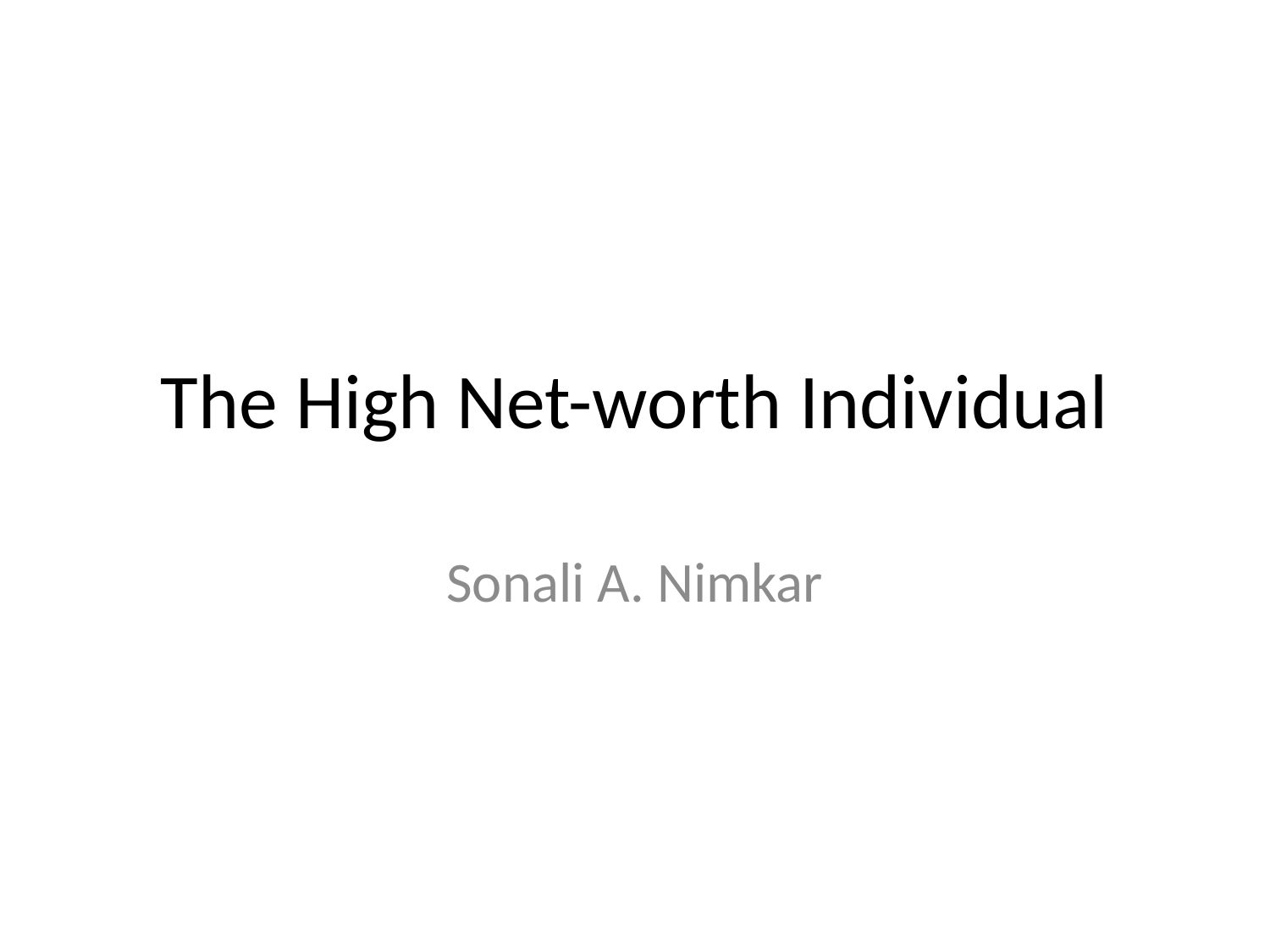

# The High Net-worth Individual
Sonali A. Nimkar